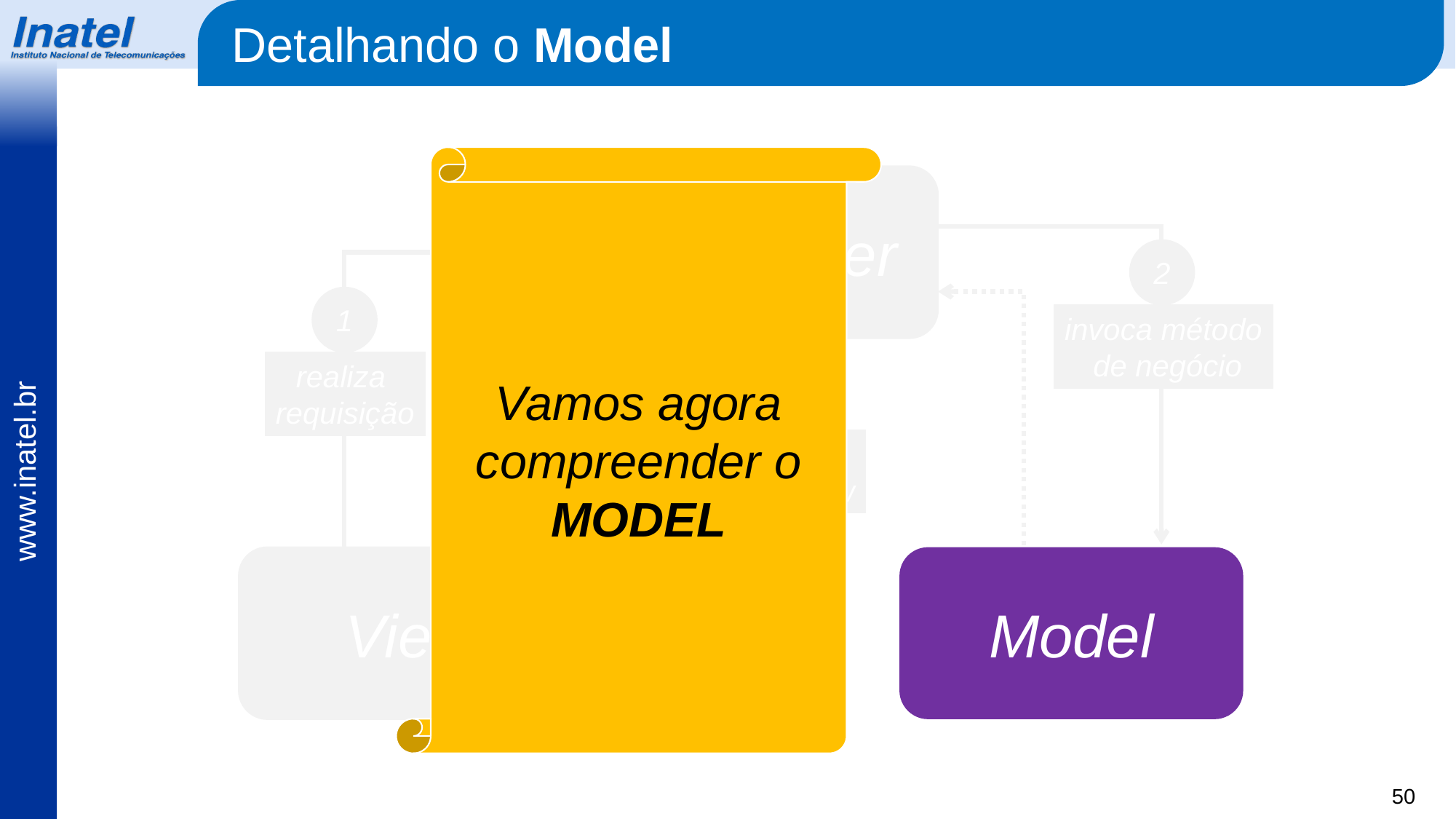

Detalhando o Model
Vamos agora compreender o MODEL
Controller
2
1
invoca método
 de negócio
realiza
requisição
3
renderiza
próxima view
View
Model